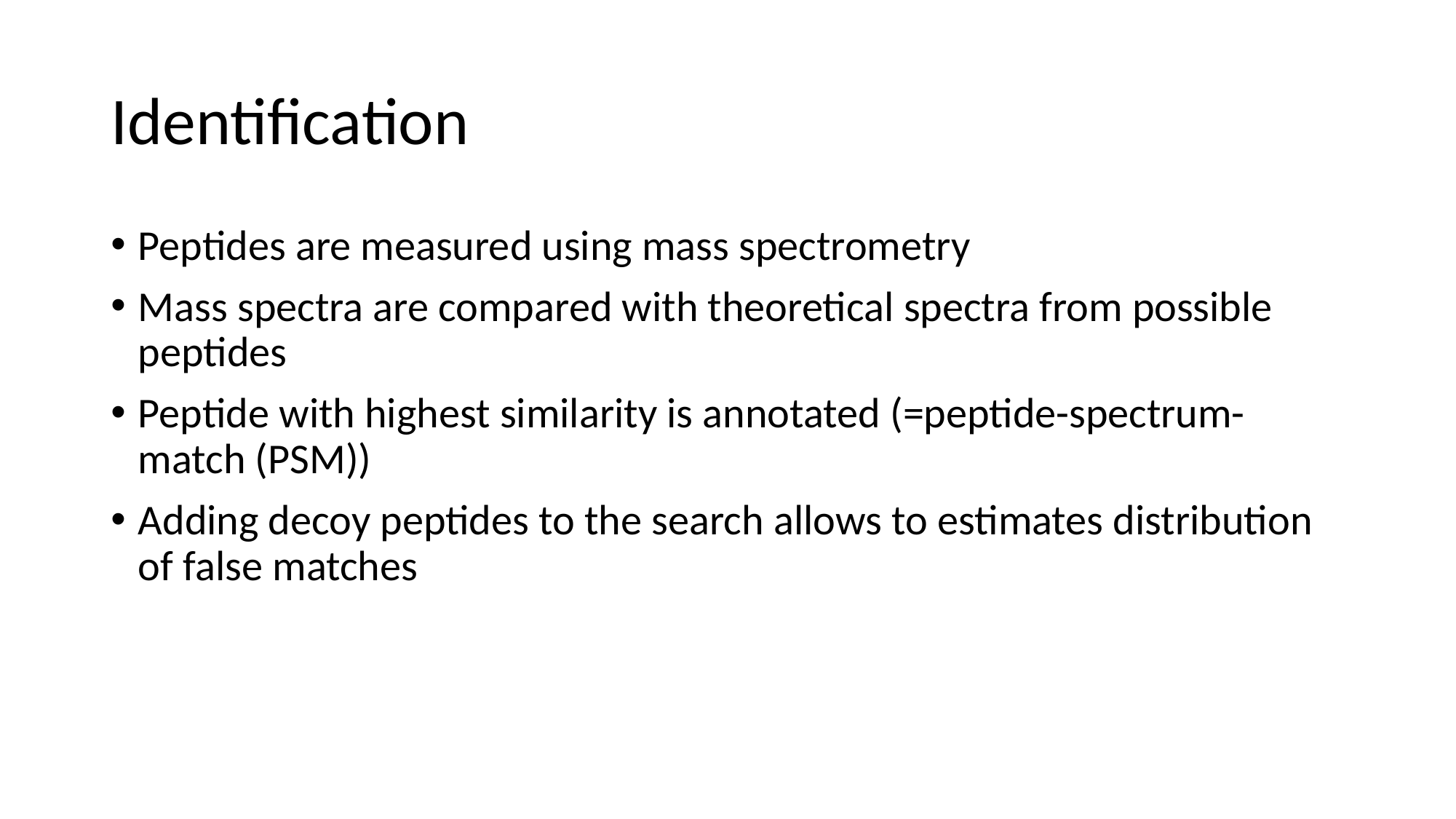

# Identification
Peptides are measured using mass spectrometry
Mass spectra are compared with theoretical spectra from possible peptides
Peptide with highest similarity is annotated (=peptide-spectrum-match (PSM))
Adding decoy peptides to the search allows to estimates distribution of false matches